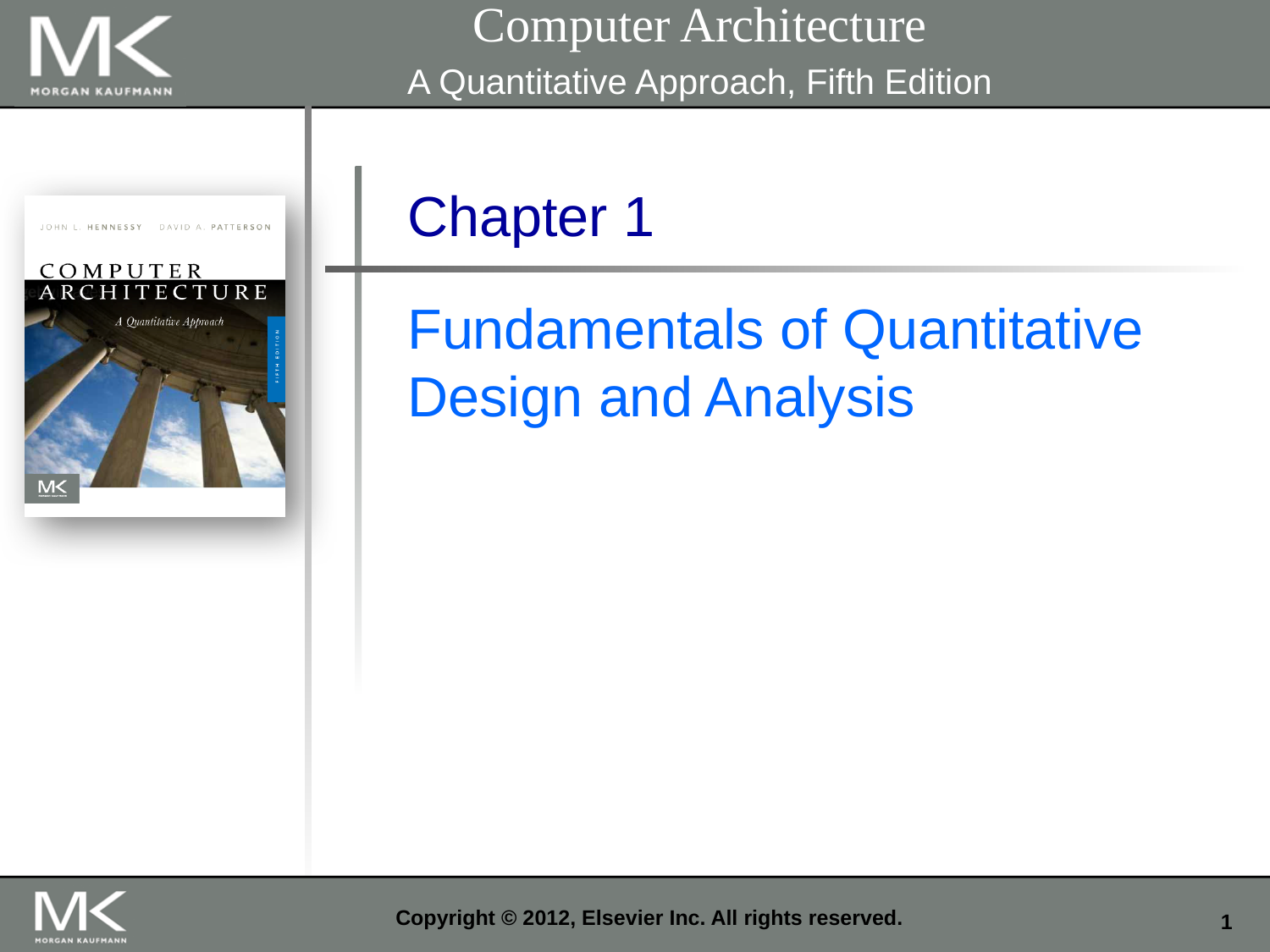

Computer Architecture
A Quantitative Approach, Fifth Edition
Chapter 1
Fundamentals of Quantitative Design and Analysis
Copyright © 2012, Elsevier Inc. All rights reserved.